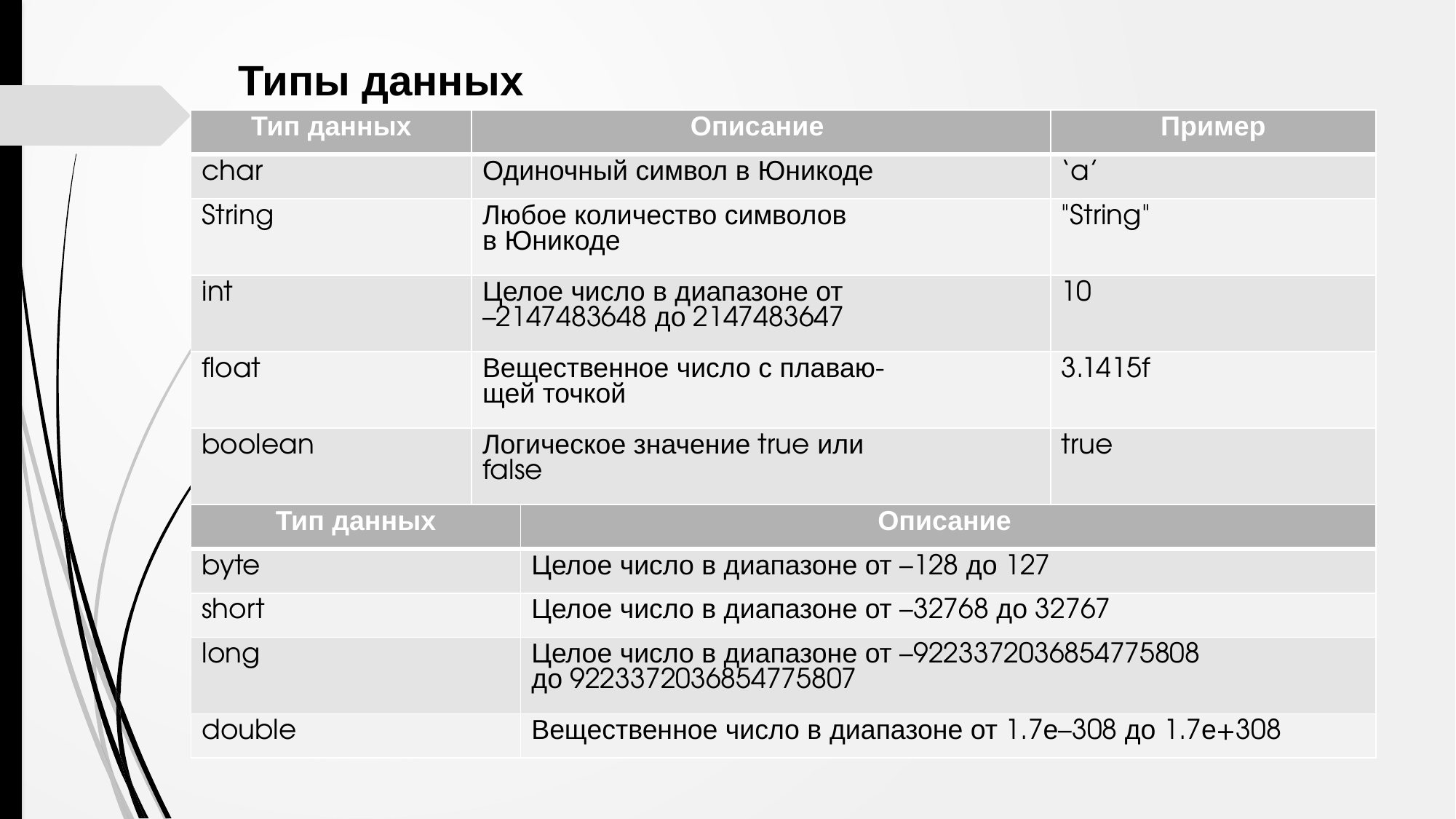

Типы данных
| Тип данных | Описание | Пример |
| --- | --- | --- |
| char | Одиночный символ в Юникоде | ‘a’ |
| String | Любое количество символов в Юникоде | "String" |
| int | Целое число в диапазоне от –2147483648 до 2147483647 | 10 |
| float | Вещественное число с плаваю- щей точкой | 3.1415f |
| boolean | Логическое значение true или false | true |

| Тип данных | Описание |
| --- | --- |
| byte | Целое число в диапазоне от –128 до 127 |
| short | Целое число в диапазоне от –32768 до 32767 |
| long | Целое число в диапазоне от –9223372036854775808 до 9223372036854775807 |
| double | Вещественное число в диапазоне от 1.7е–308 до 1.7е+308 |